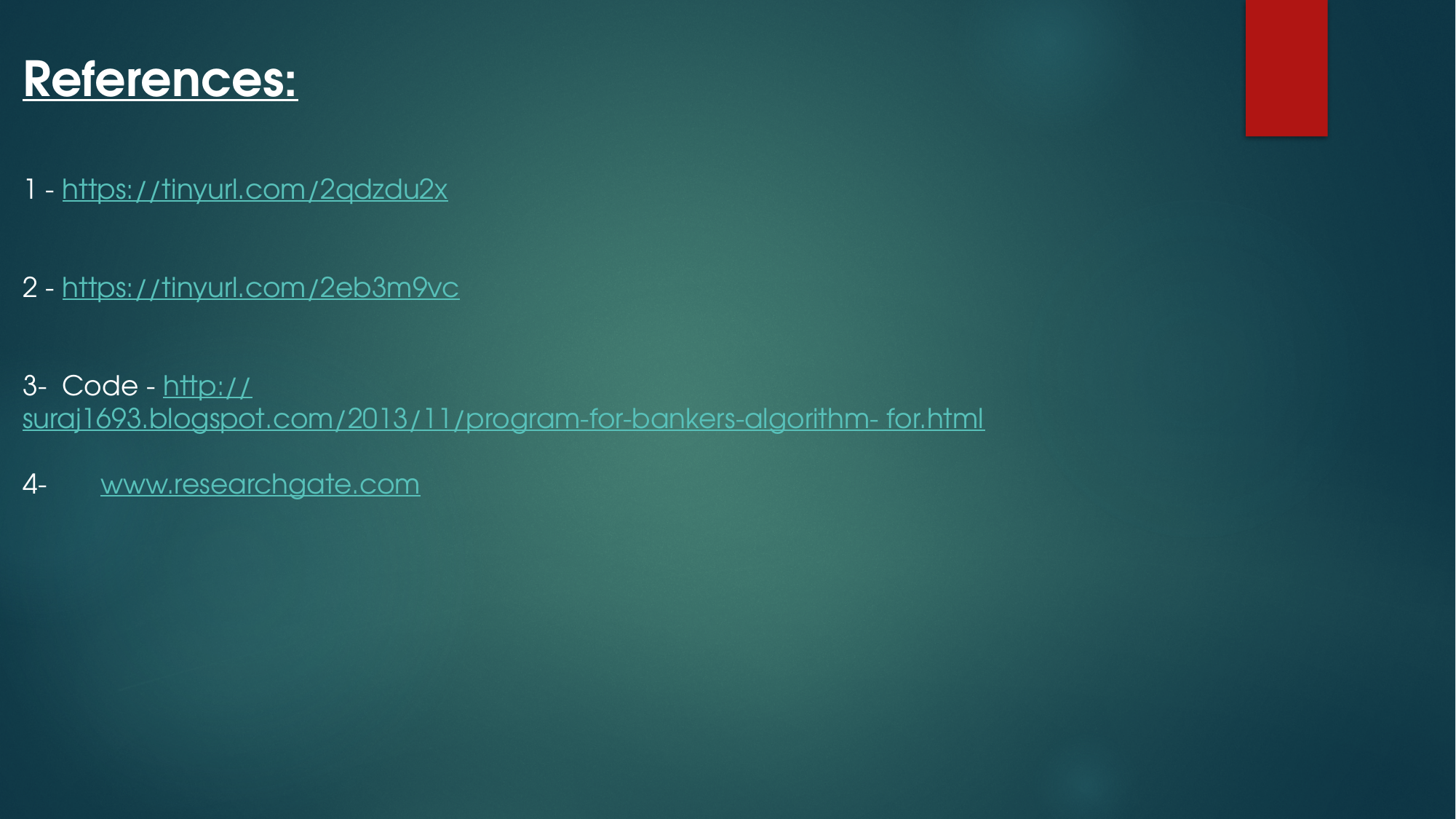

References:

1 - https://tinyurl.com/2qdzdu2x

2 - https://tinyurl.com/2eb3m9vc

3-  Code - http://suraj1693.blogspot.com/2013/11/program-for-bankers-algorithm- for.html

4-       www.researchgate.com